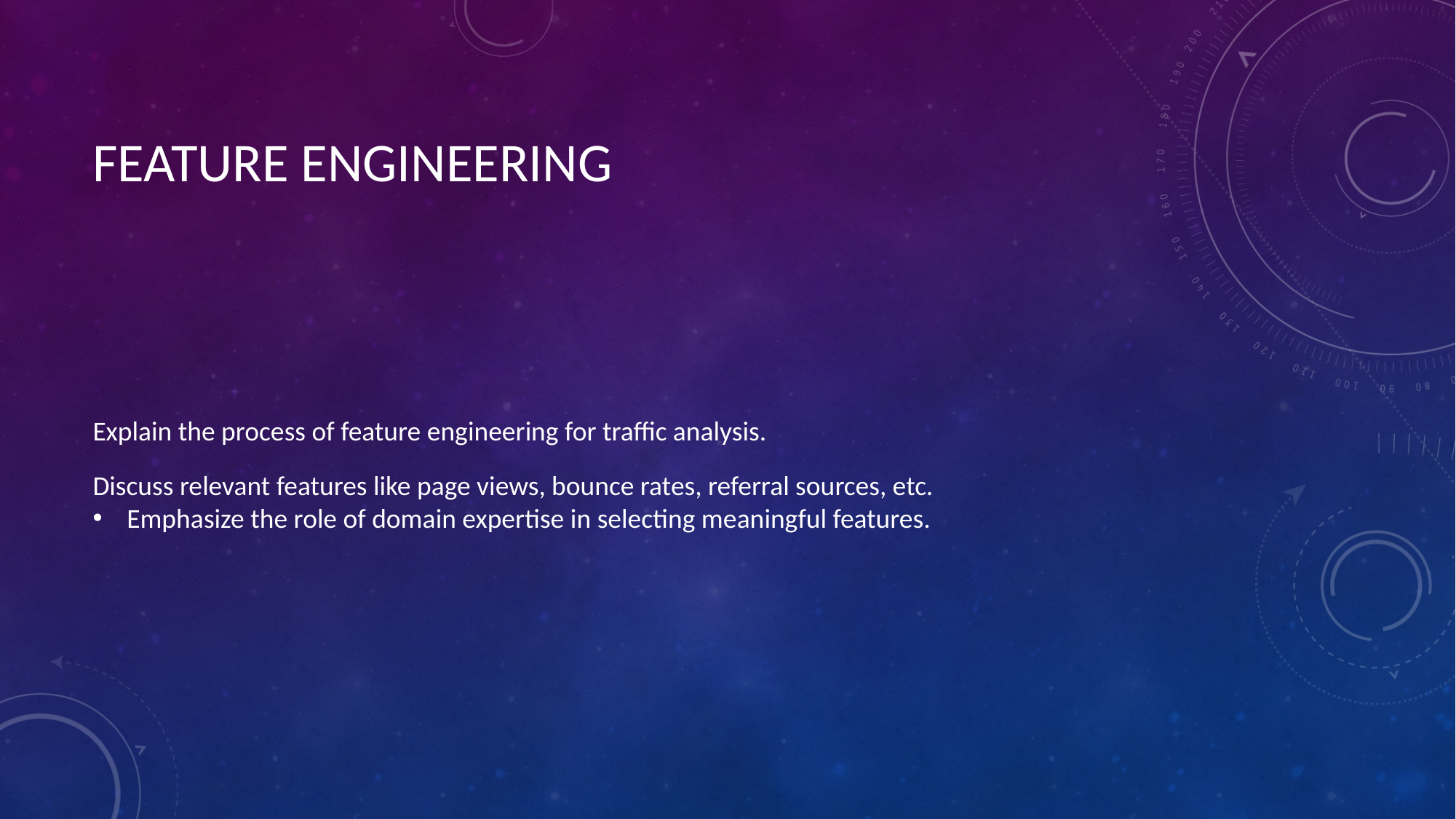

# Feature Engineering
Explain the process of feature engineering for traffic analysis.
Discuss relevant features like page views, bounce rates, referral sources, etc.
Emphasize the role of domain expertise in selecting meaningful features.